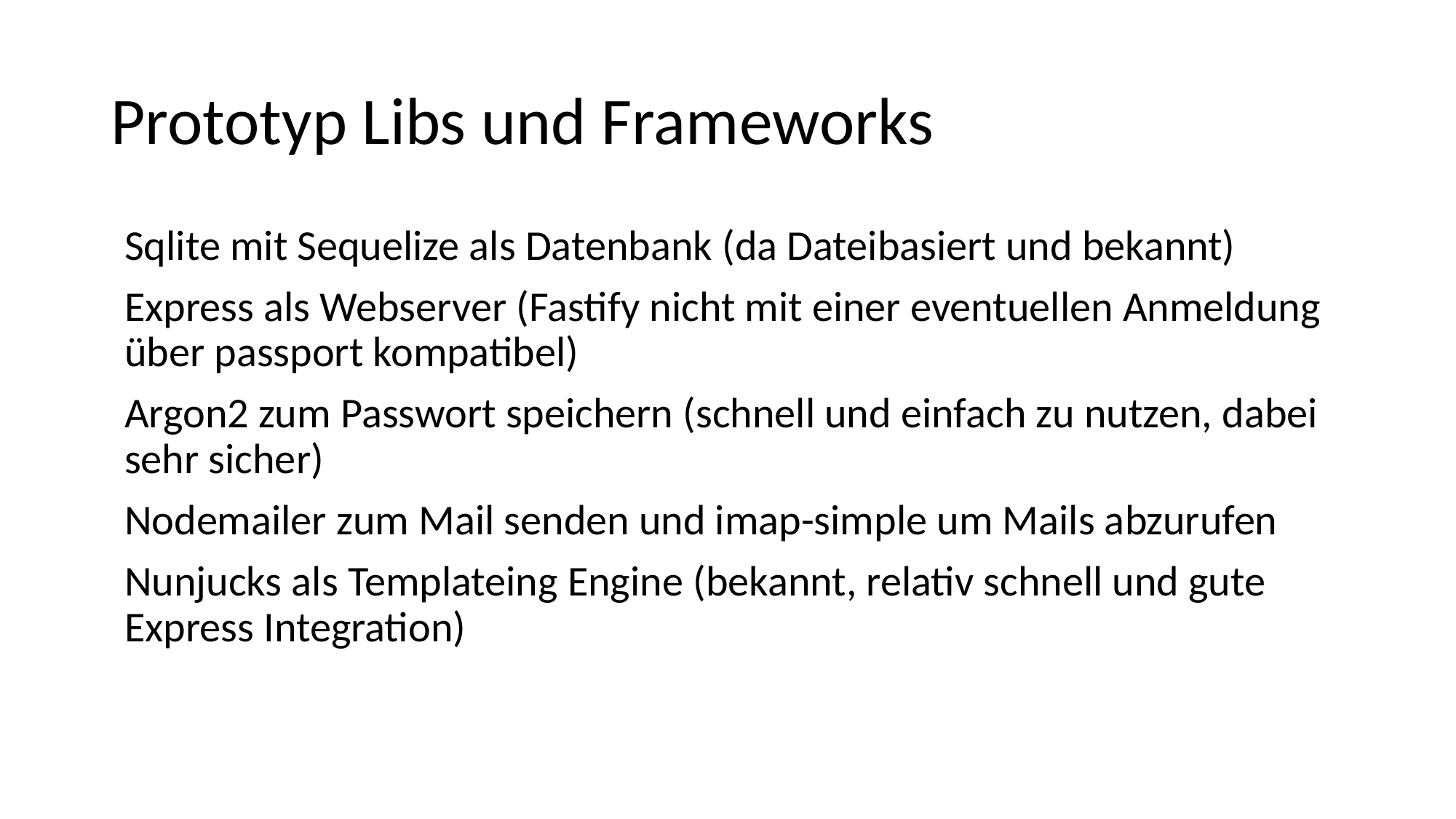

# Prototyp Libs und Frameworks
Sqlite mit Sequelize als Datenbank (da Dateibasiert und bekannt)
Express als Webserver (Fastify nicht mit einer eventuellen Anmeldung über passport kompatibel)
Argon2 zum Passwort speichern (schnell und einfach zu nutzen, dabei sehr sicher)
Nodemailer zum Mail senden und imap-simple um Mails abzurufen
Nunjucks als Templateing Engine (bekannt, relativ schnell und gute Express Integration)